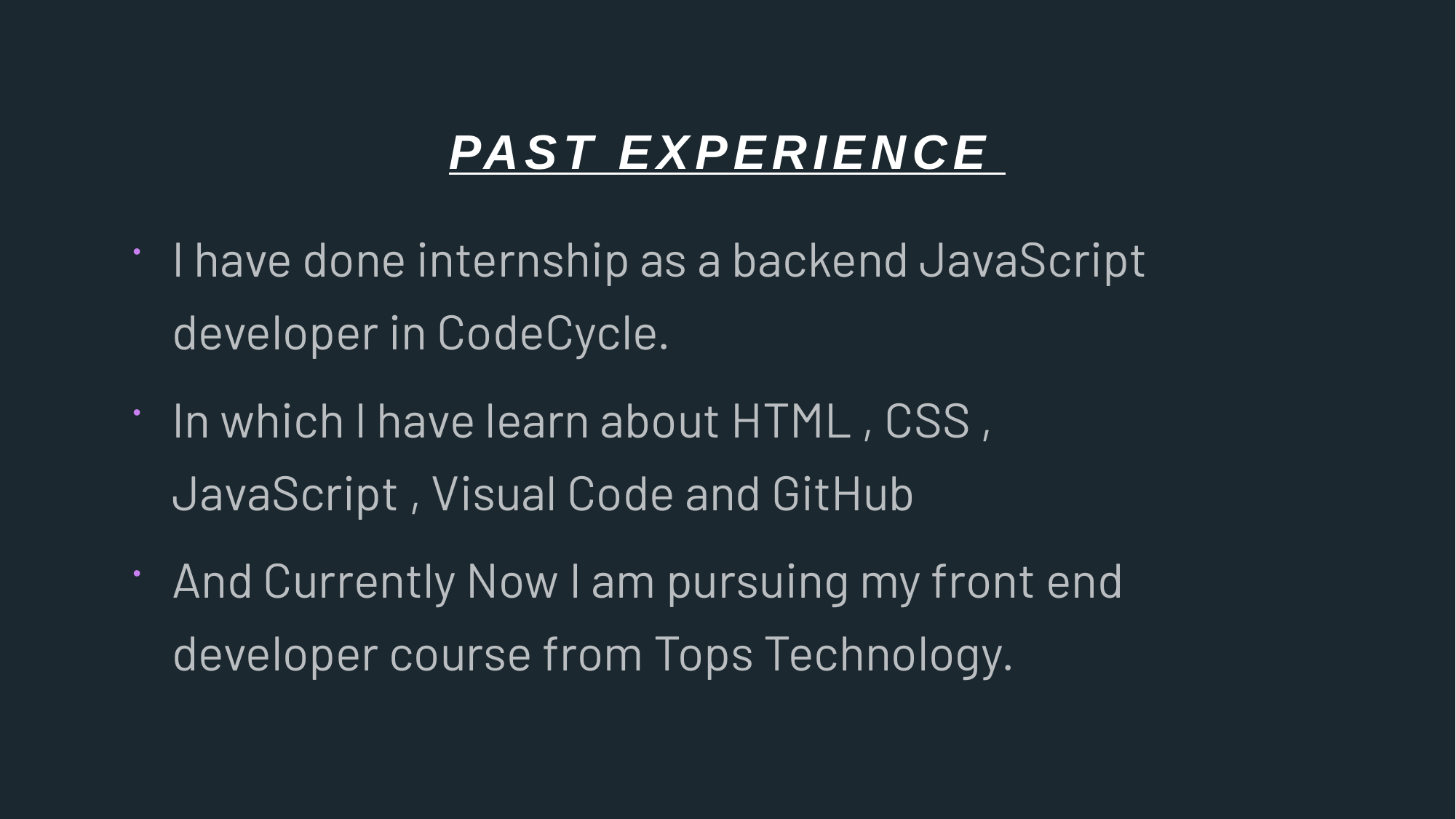

# Past Experience
I have done internship as a backend JavaScript developer in CodeCycle.
In which I have learn about HTML , CSS , JavaScript , Visual Code and GitHub
And Currently Now I am pursuing my front end developer course from Tops Technology.